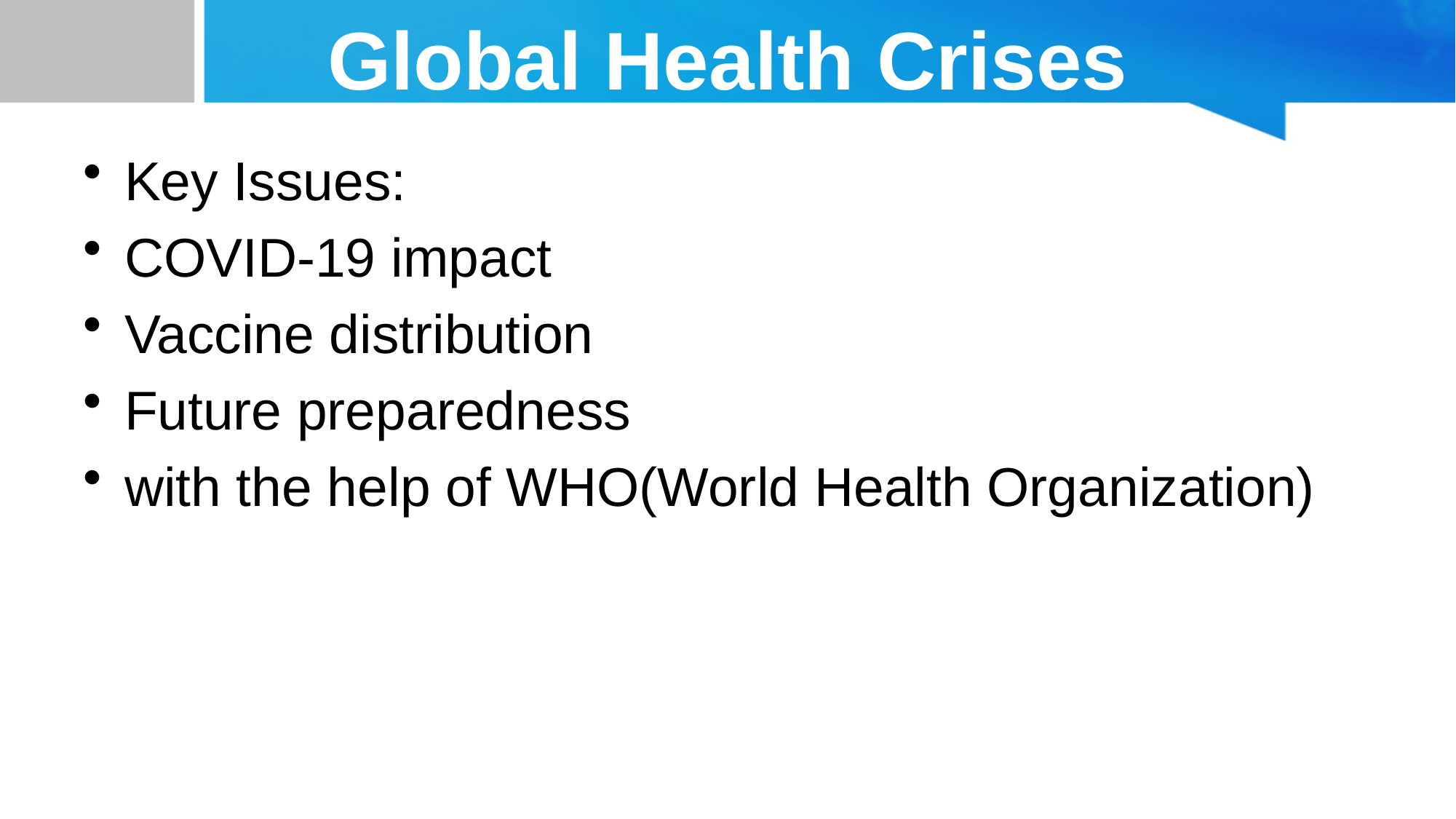

# Global Health Crises
Key Issues:
COVID-19 impact
Vaccine distribution
Future preparedness
with the help of WHO(World Health Organization)